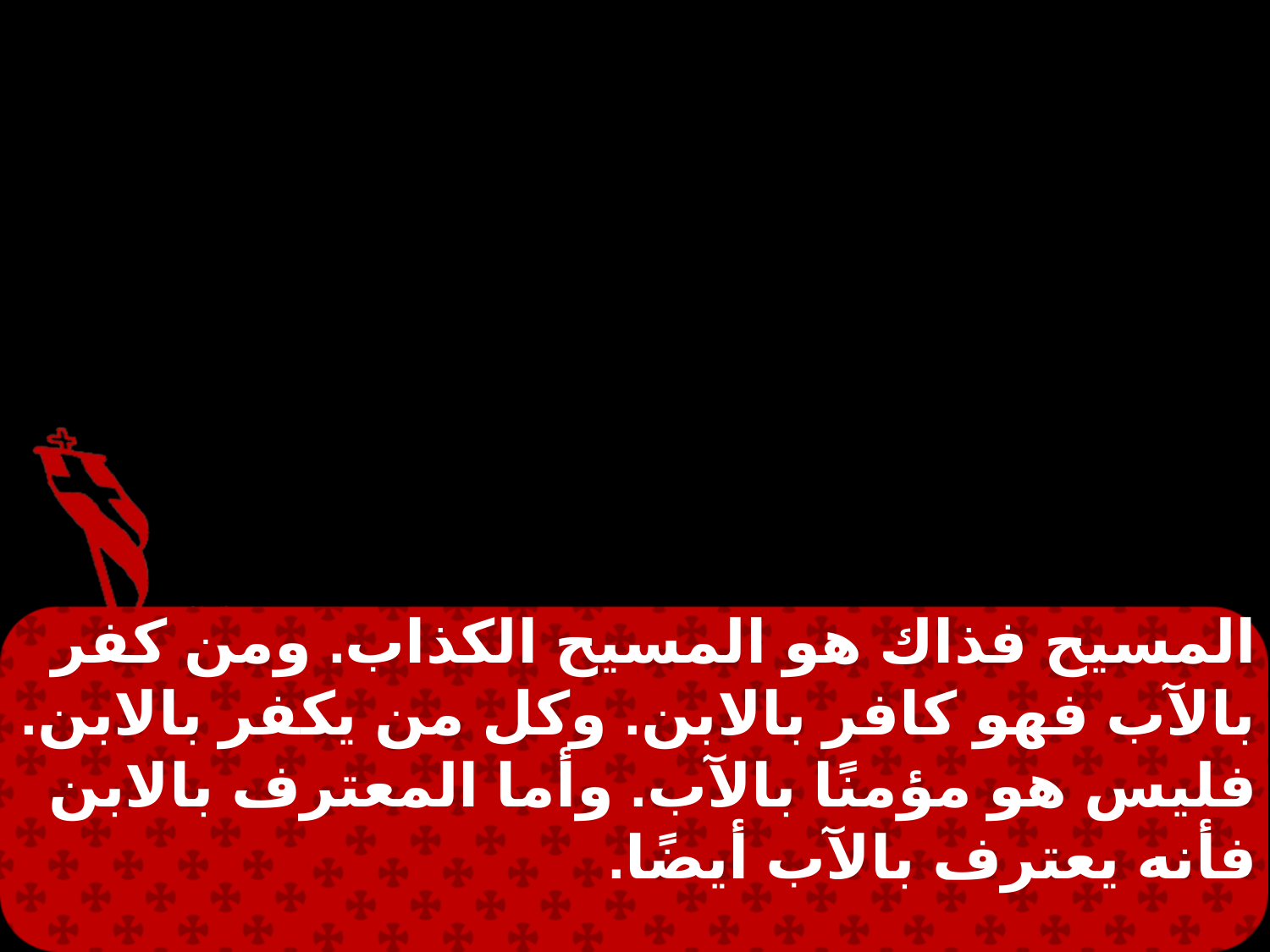

المسيح فذاك هو المسيح الكذاب. ومن كفر بالآب فهو كافر بالابن. وكل من يكفر بالابن. فليس هو مؤمنًا بالآب. وأما المعترف بالابن فأنه يعترف بالآب أيضًا.